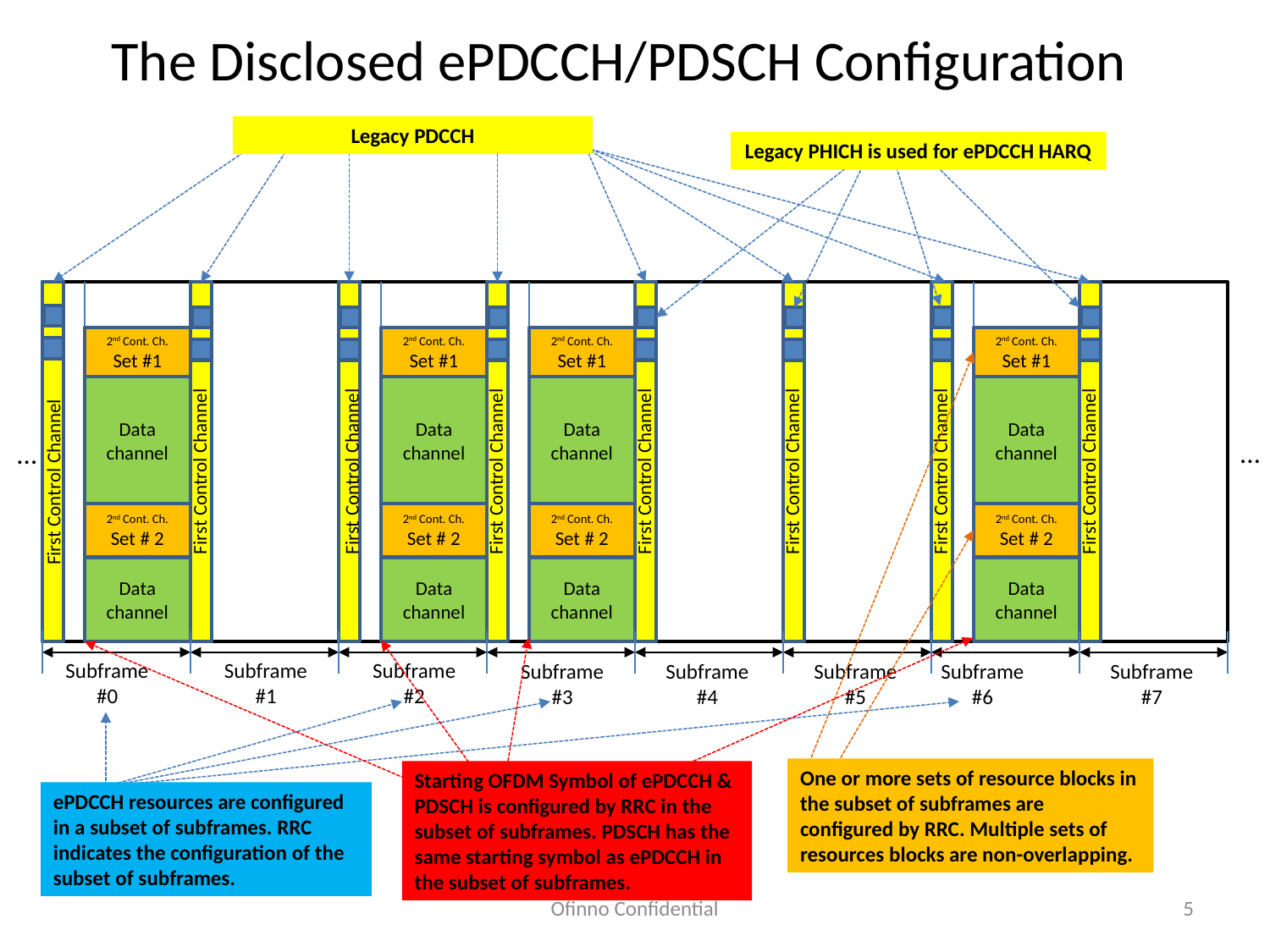

# The Disclosed ePDCCH/PDSCH Configuration
Legacy PDCCH
Legacy PHICH is used for ePDCCH HARQ

2nd Cont. Ch.
Set #1
2nd Cont. Ch.
Set #1
2nd Cont. Ch.
Set #1
2nd Cont. Ch.
Set #1

Data channel
Data channel
Data channel
Data channel
…
…
First Control Channel
First Control Channel
First Control Channel
First Control Channel
First Control Channel
First Control Channel
First Control Channel
First Control Channel
2nd Cont. Ch.
Set # 2
2nd Cont. Ch.
Set # 2
2nd Cont. Ch.
Set # 2
2nd Cont. Ch.
Set # 2
Data channel
Data channel
Data channel
Data channel
Subframe
#0
Subframe
#1
Subframe
#2
Subframe
#3
Subframe
#4
Subframe
#5
Subframe
#6
Subframe
#7
One or more sets of resource blocks in the subset of subframes are configured by RRC. Multiple sets of resources blocks are non-overlapping.
Starting OFDM Symbol of ePDCCH & PDSCH is configured by RRC in the subset of subframes. PDSCH has the same starting symbol as ePDCCH in the subset of subframes.
ePDCCH resources are configured in a subset of subframes. RRC indicates the configuration of the subset of subframes.
Ofinno Confidential
5